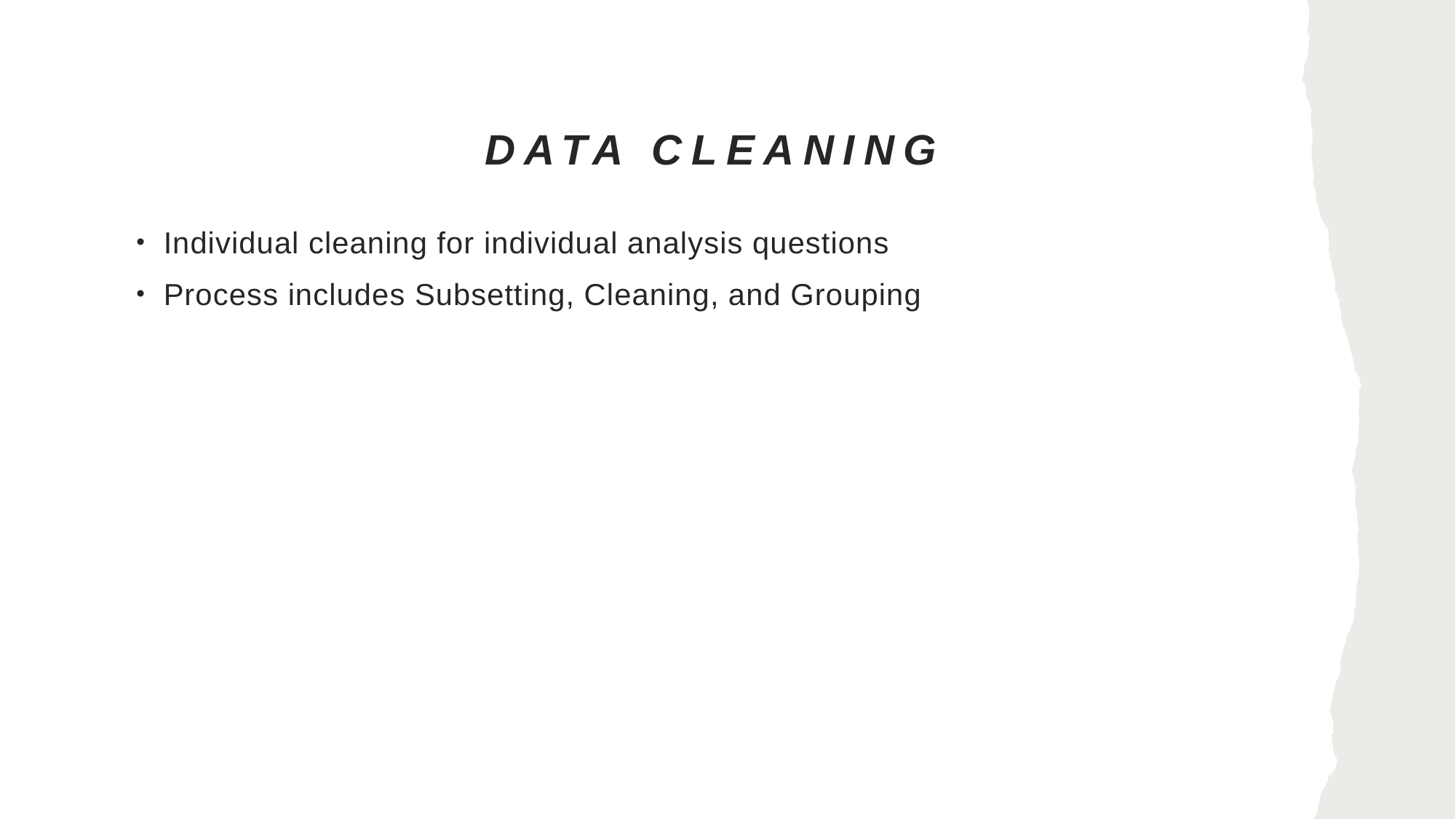

# Data Cleaning
Individual cleaning for individual analysis questions
Process includes Subsetting, Cleaning, and Grouping